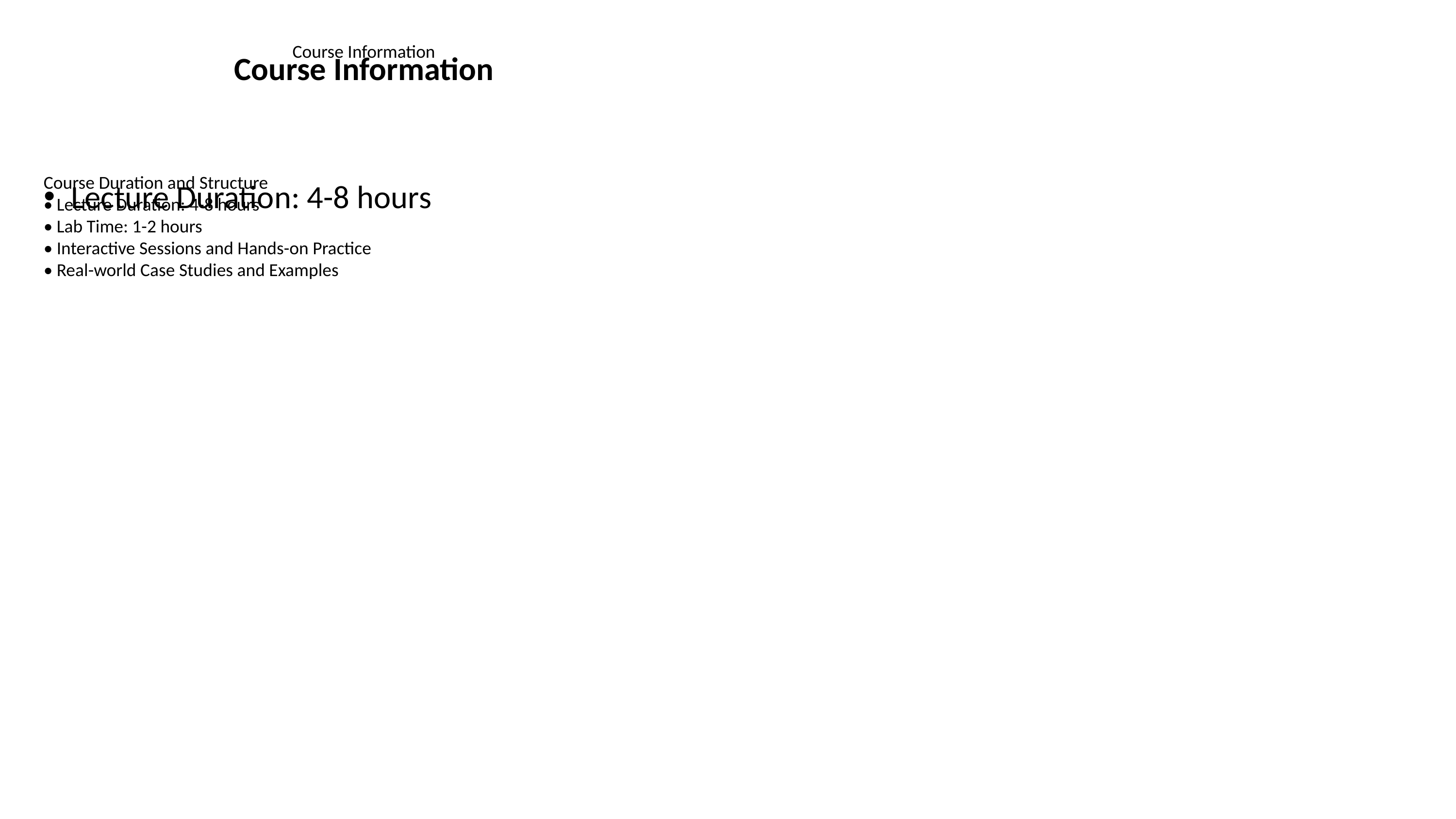

# Course Information
Course Information

Lecture Duration: 4-8 hours

Course Duration and Structure
• Lecture Duration: 4-8 hours
• Lab Time: 1-2 hours
• Interactive Sessions and Hands-on Practice
• Real-world Case Studies and Examples